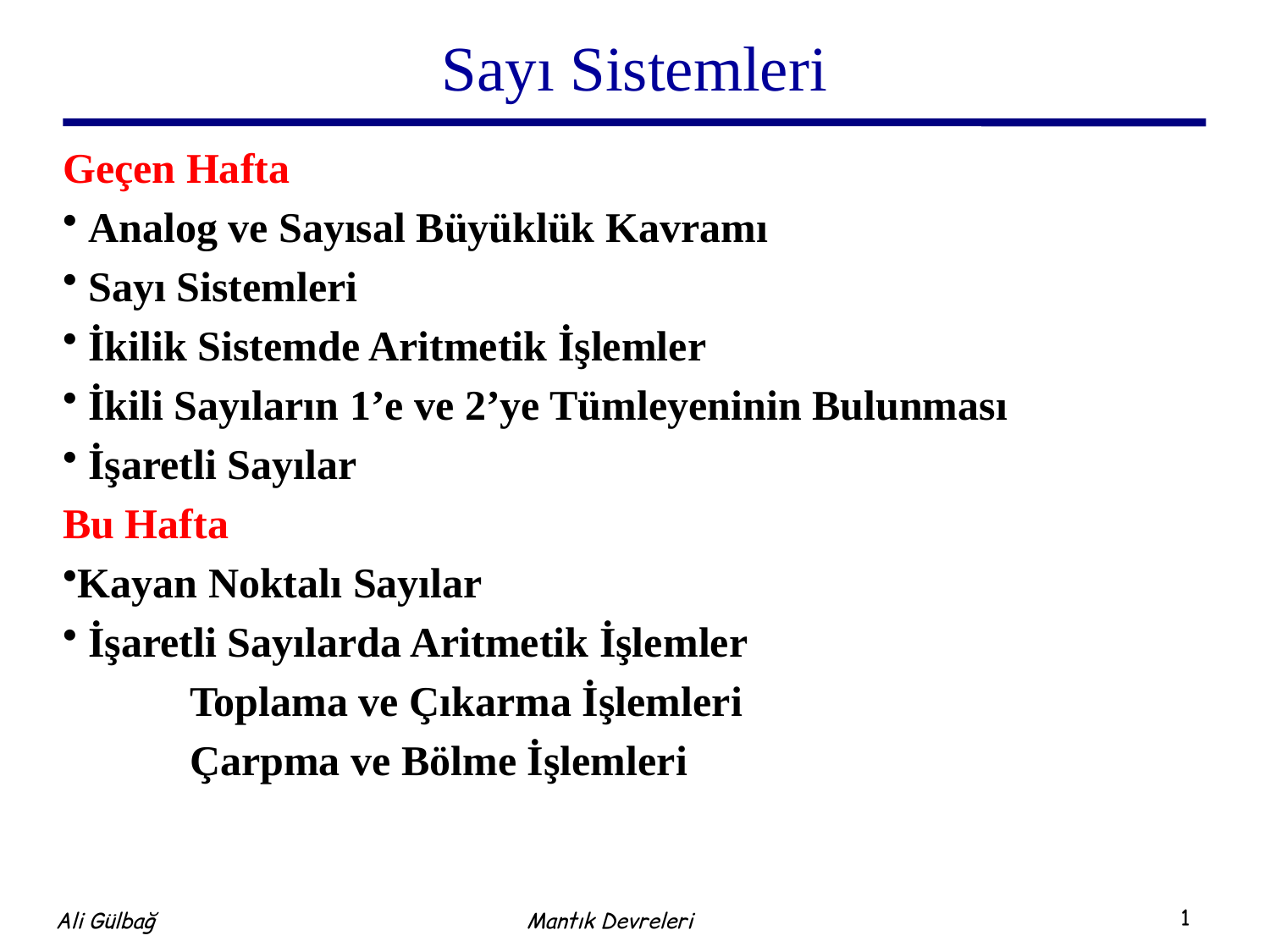

# Sayı Sistemleri
Geçen Hafta
 Analog ve Sayısal Büyüklük Kavramı
 Sayı Sistemleri
 İkilik Sistemde Aritmetik İşlemler
 İkili Sayıların 1’e ve 2’ye Tümleyeninin Bulunması
 İşaretli Sayılar
Bu Hafta
Kayan Noktalı Sayılar
 İşaretli Sayılarda Aritmetik İşlemler
	Toplama ve Çıkarma İşlemleri
	Çarpma ve Bölme İşlemleri

Mantık Devreleri